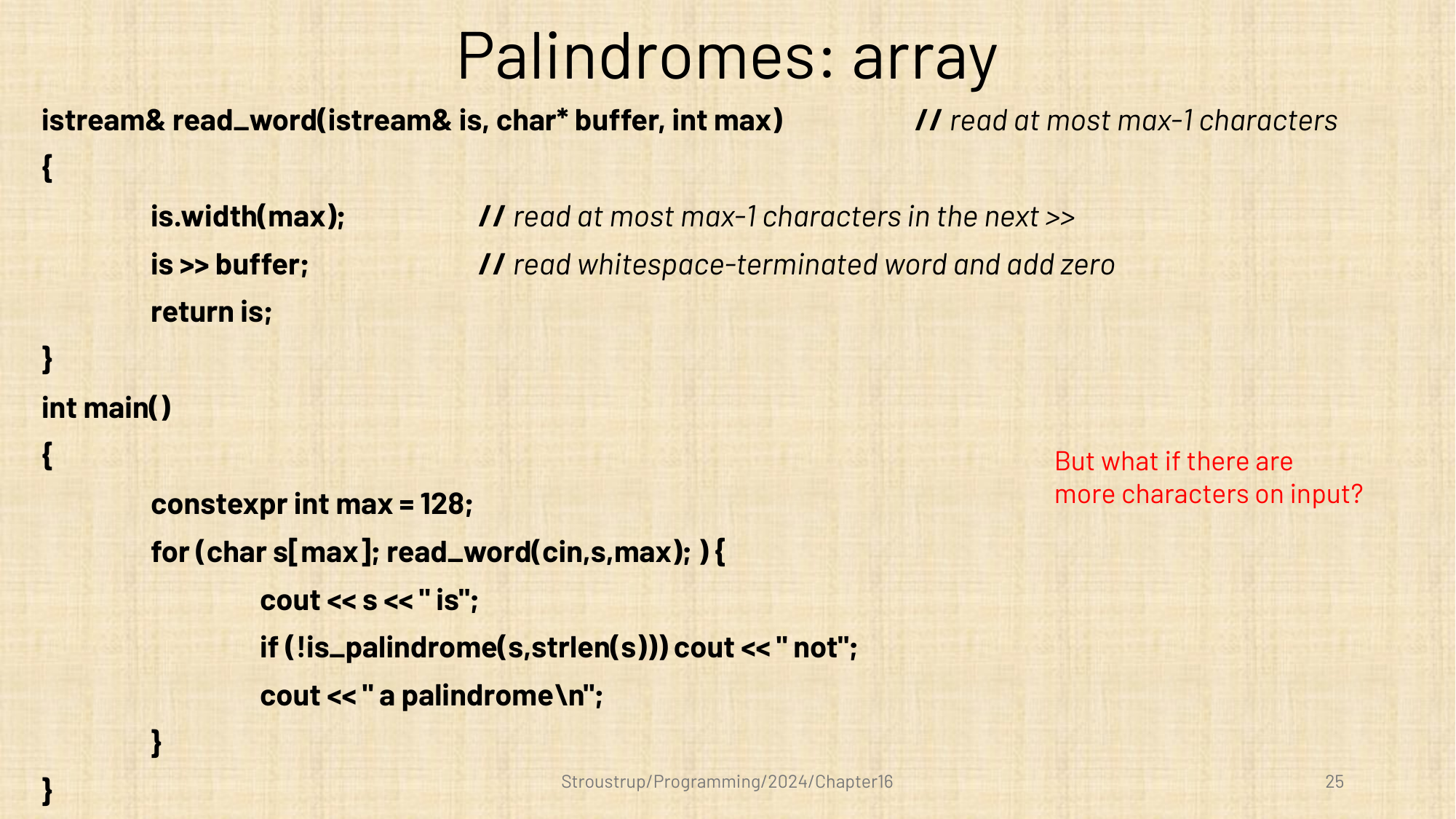

# Palindromes: array
istream& read_word(istream& is, char* buffer, int max) 		// read at most max-1 characters
{
	is.width(max);		// read at most max-1 characters in the next >>
	is >> buffer;		// read whitespace-terminated word and add zero
	return is;
}
int main()
{
	constexpr int max = 128;
	for (char s[max]; read_word(cin,s,max); ) {
		cout << s << " is";
		if (!is_palindrome(s,strlen(s))) cout << " not";
		cout << " a palindrome\n";
	}
}
But what if there are
more characters on input?
Stroustrup/Programming/2024/Chapter16
25